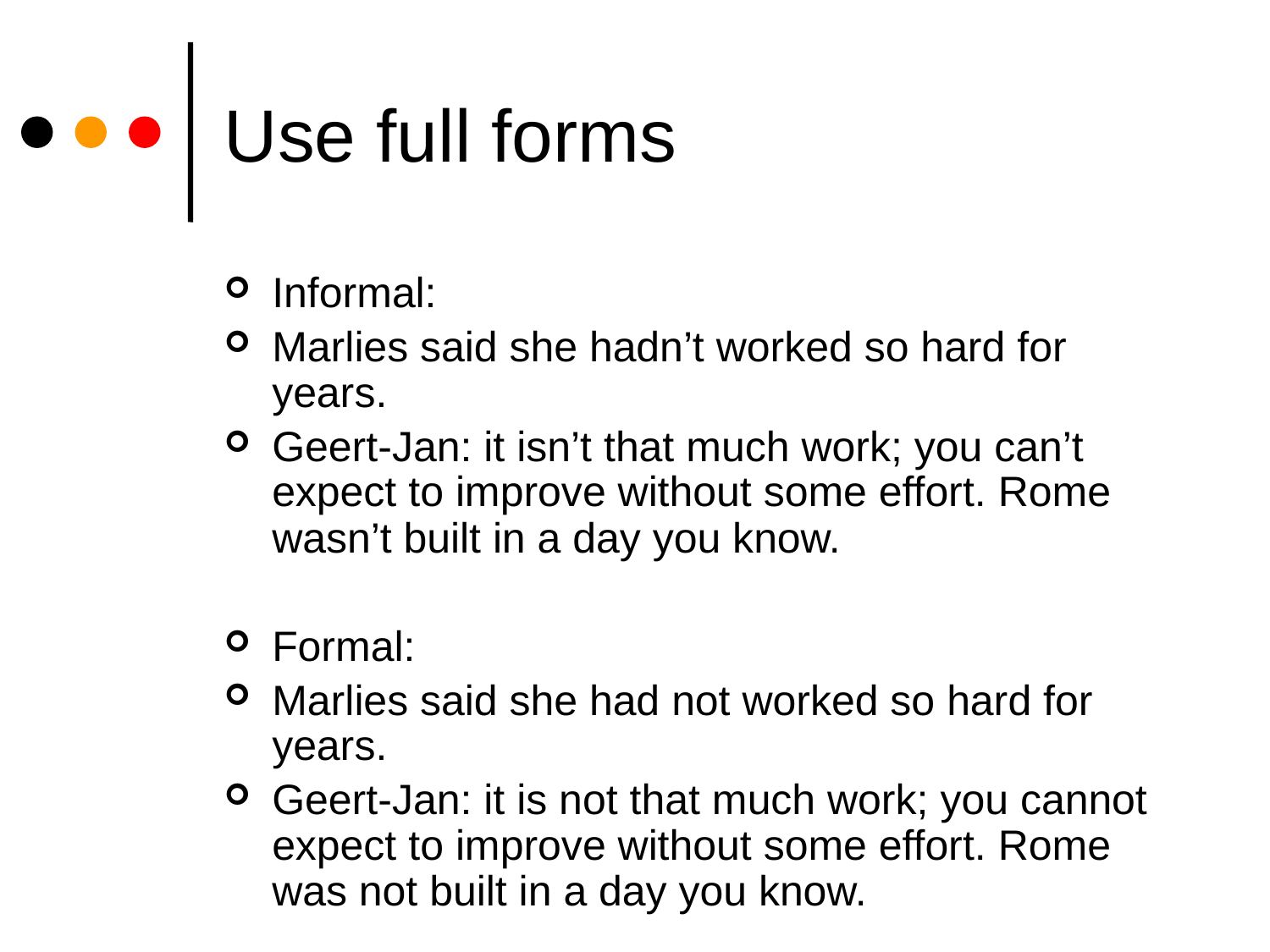

# Use full forms
Informal:
Marlies said she hadn’t worked so hard for years.
Geert-Jan: it isn’t that much work; you can’t expect to improve without some effort. Rome wasn’t built in a day you know.

Formal:
Marlies said she had not worked so hard for years.
Geert-Jan: it is not that much work; you cannot expect to improve without some effort. Rome was not built in a day you know.